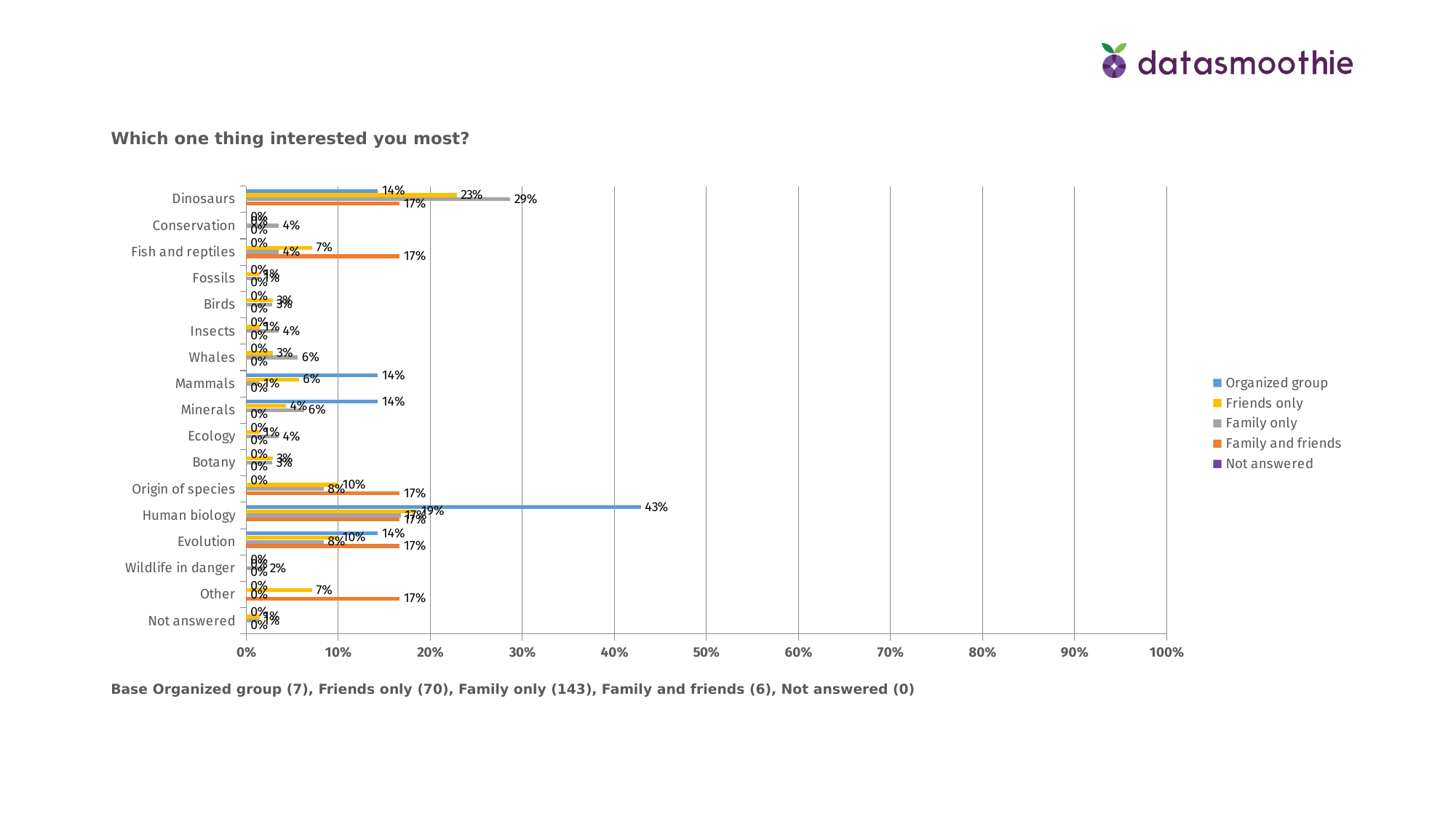

Which one thing interested you most?

### Chart

| Category | Not answered | Family and friends | Family only | Friends only | Organized group |
|---|---|---|---|---|---|
| Not answered | None | 0.0 | 0.013999999999999999 | 0.0143 | 0.0 |
| Other | None | 0.16670000000000001 | 0.0 | 0.07139999999999999 | 0.0 |
| Wildlife in danger | None | 0.0 | 0.021 | 0.0 | 0.0 |
| Evolution | None | 0.16670000000000001 | 0.0839 | 0.1 | 0.1429 |
| Human biology | None | 0.16670000000000001 | 0.1678 | 0.1857 | 0.4286 |
| Origin of species | None | 0.16670000000000001 | 0.0839 | 0.1 | 0.0 |
| Botany | None | 0.0 | 0.027999999999999997 | 0.0286 | 0.0 |
| Ecology | None | 0.0 | 0.035 | 0.0143 | 0.0 |
| Minerals | None | 0.0 | 0.0629 | 0.0429 | 0.1429 |
| Mammals | None | 0.0 | 0.013999999999999999 | 0.0571 | 0.1429 |
| Whales | None | 0.0 | 0.0559 | 0.0286 | 0.0 |
| Insects | None | 0.0 | 0.035 | 0.0143 | 0.0 |
| Birds | None | 0.0 | 0.027999999999999997 | 0.0286 | 0.0 |
| Fossils | None | 0.0 | 0.013999999999999999 | 0.0143 | 0.0 |
| Fish and reptiles | None | 0.16670000000000001 | 0.035 | 0.07139999999999999 | 0.0 |
| Conservation | None | 0.0 | 0.035 | 0.0 | 0.0 |
| Dinosaurs | None | 0.16670000000000001 | 0.2867 | 0.2286 | 0.1429 |
Base Organized group (7), Friends only (70), Family only (143), Family and friends (6), Not answered (0)